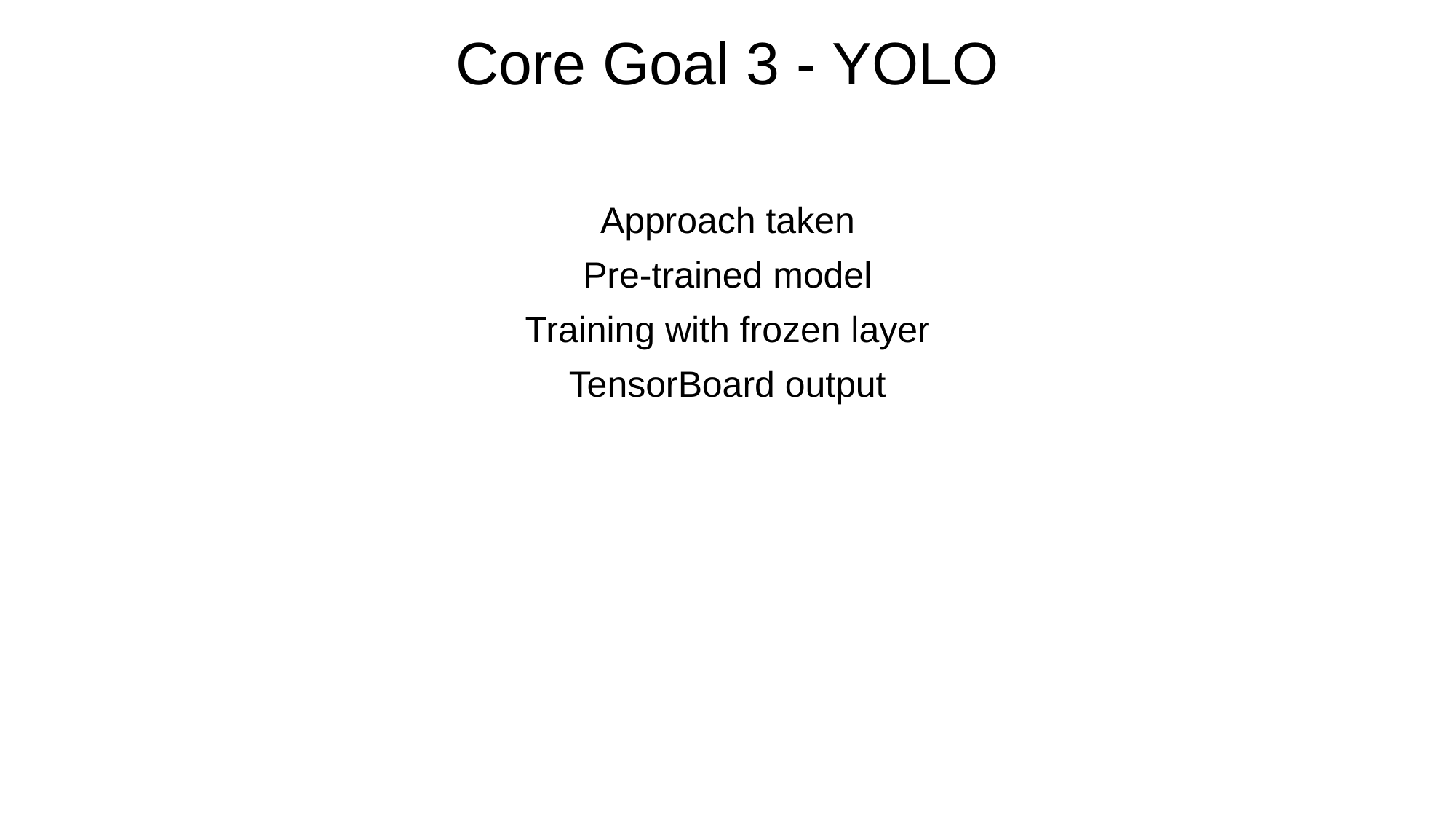

# Core Goal 3 - YOLO
Approach taken
Pre-trained model
Training with frozen layer
TensorBoard output